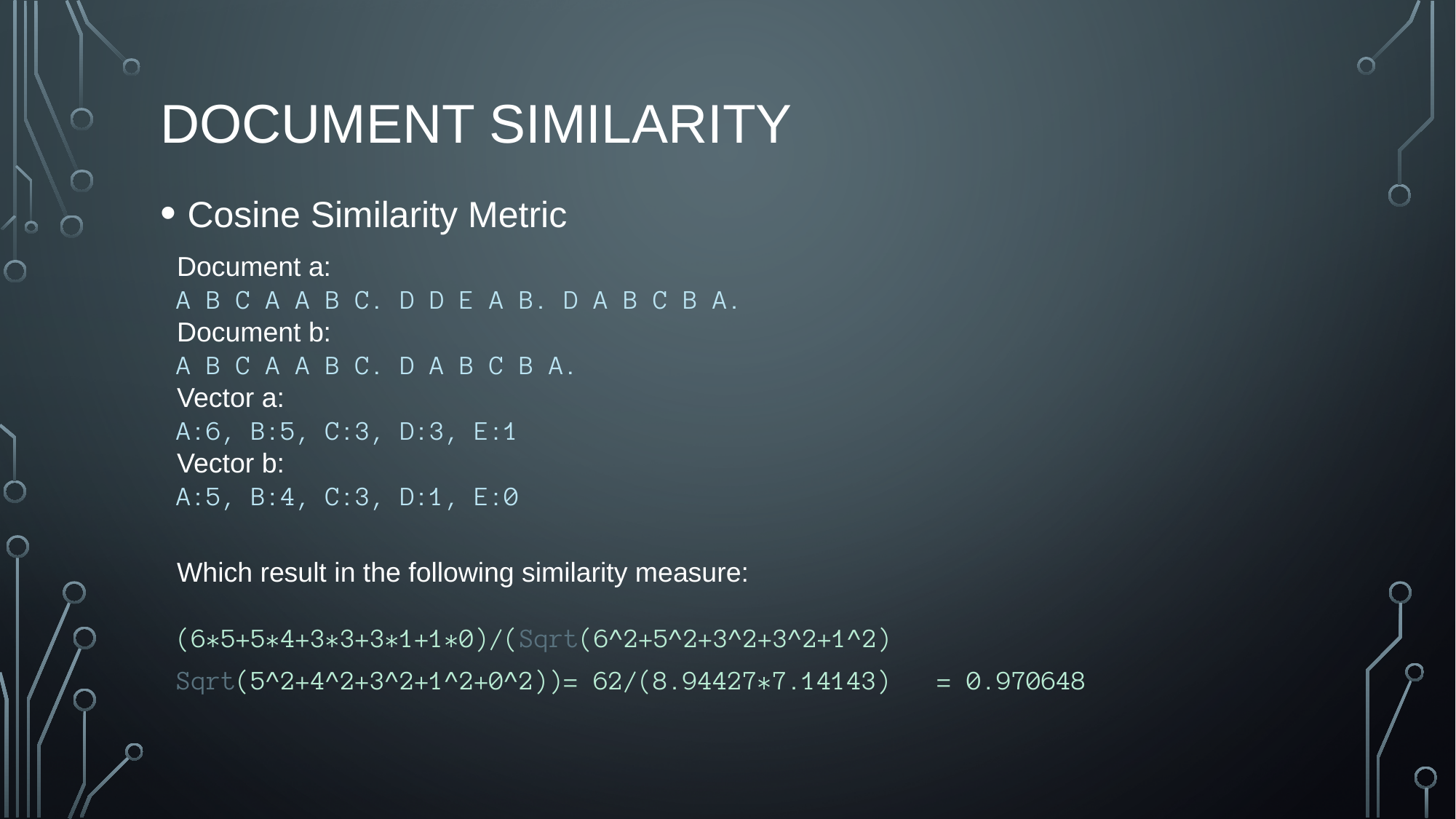

# Document similarity
Cosine Similarity Metric
Document a:
A B C A A B C. D D E A B. D A B C B A.
Document b:
A B C A A B C. D A B C B A.
Vector a:
A:6, B:5, C:3, D:3, E:1
Vector b:
A:5, B:4, C:3, D:1, E:0

Which result in the following similarity measure:

(6*5+5*4+3*3+3*1+1*0)/(Sqrt(6^2+5^2+3^2+3^2+1^2) Sqrt(5^2+4^2+3^2+1^2+0^2))= 62/(8.94427*7.14143)   = 0.970648